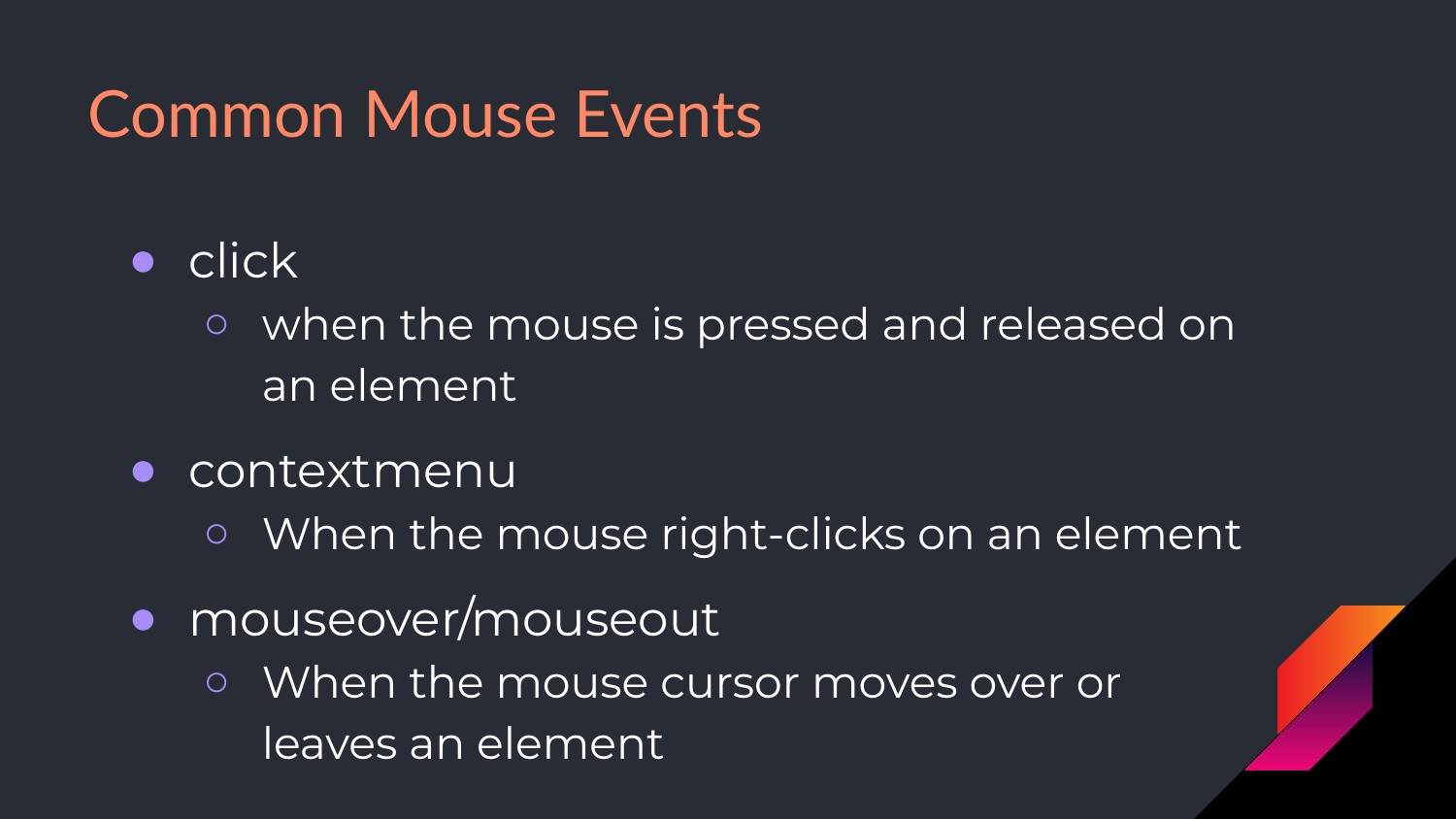

# Common Mouse Events
click
when the mouse is pressed and released on an element
contextmenu
When the mouse right-clicks on an element
mouseover/mouseout
When the mouse cursor moves over or leaves an element